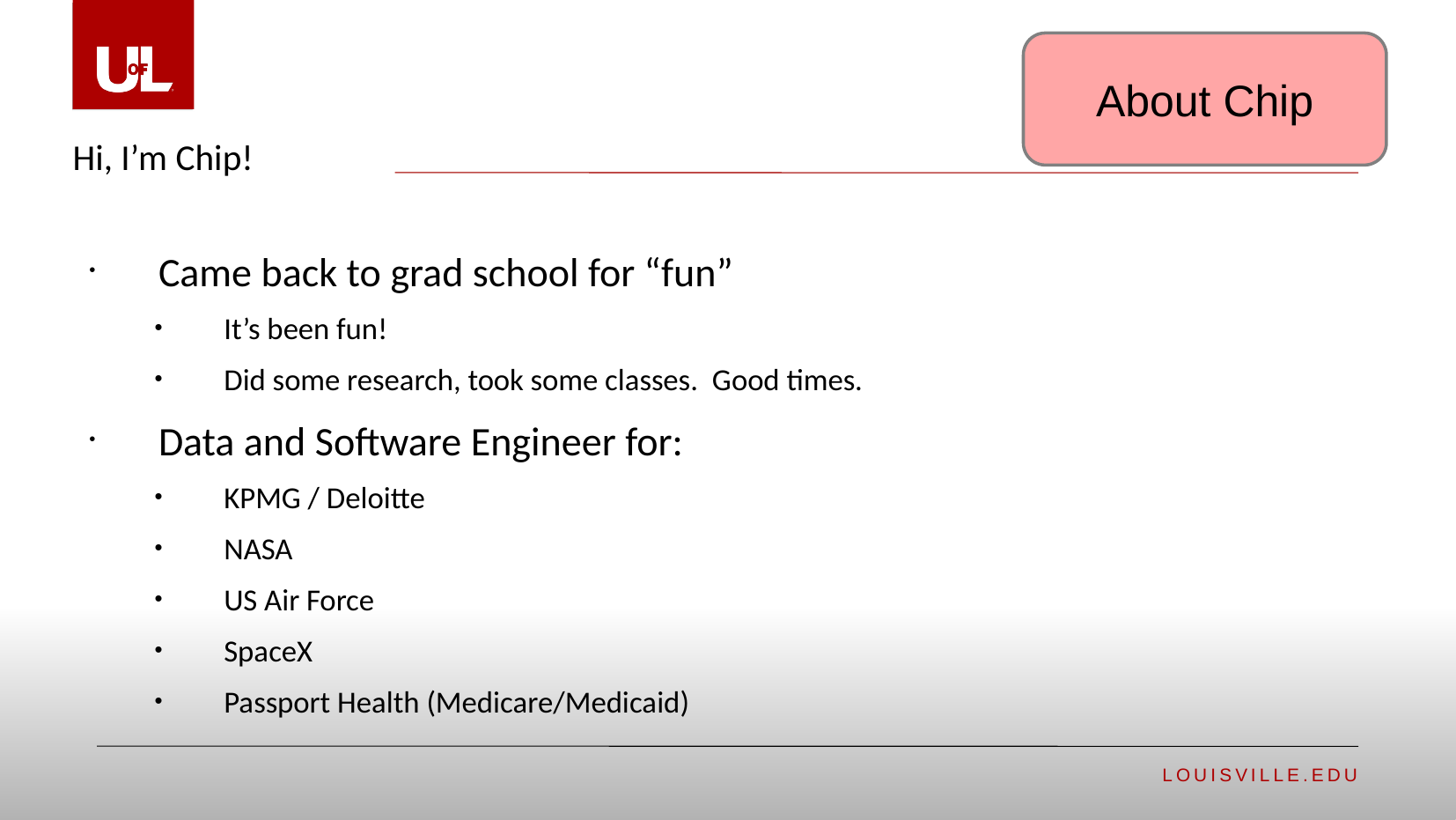

About Chip
Hi, I’m Chip!
Came back to grad school for “fun”
It’s been fun!
Did some research, took some classes.  Good times.
Data and Software Engineer for:
KPMG / Deloitte
NASA
US Air Force
SpaceX
Passport Health (Medicare/Medicaid)